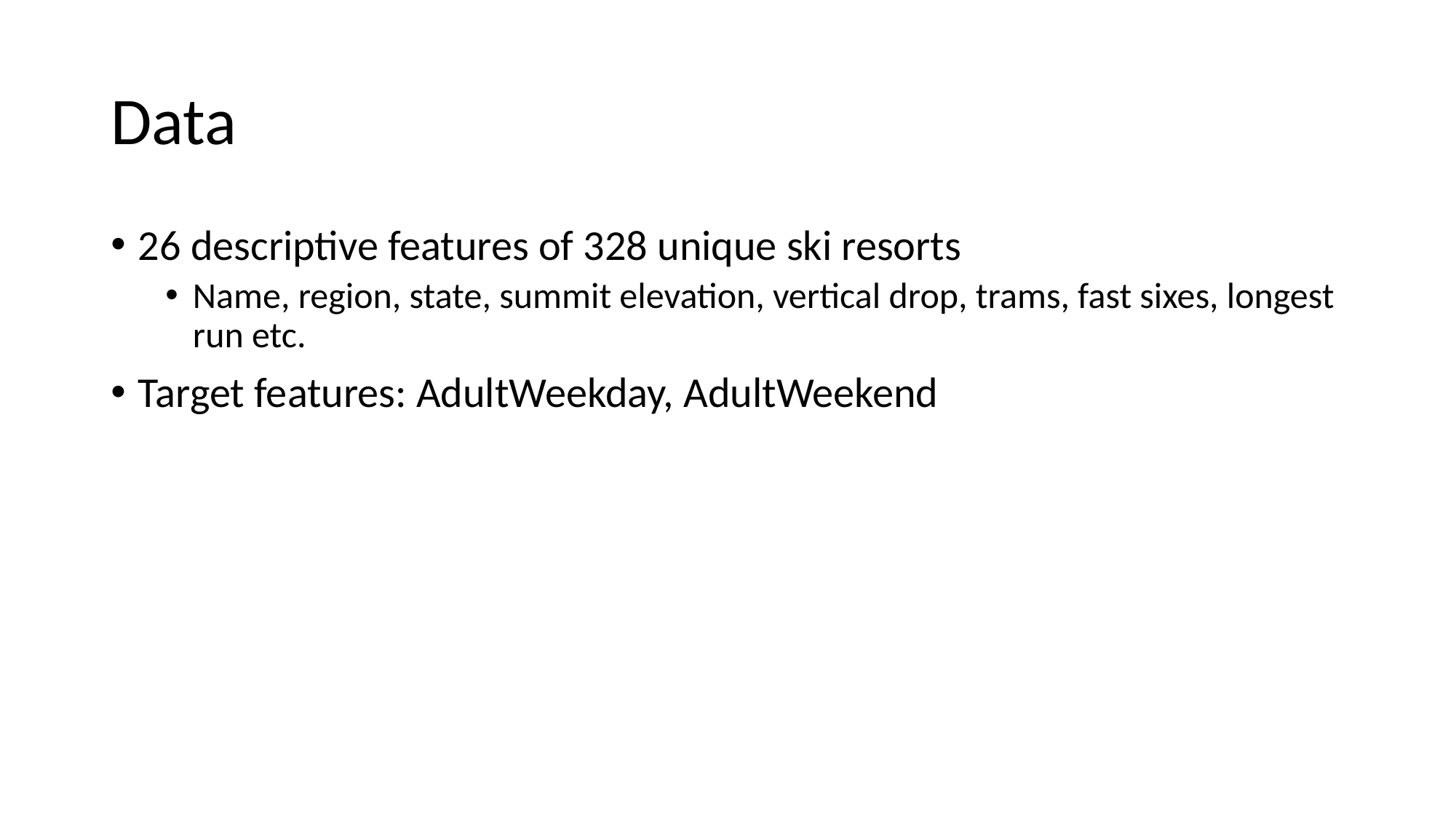

# Data
26 descriptive features of 328 unique ski resorts
Name, region, state, summit elevation, vertical drop, trams, fast sixes, longest run etc.
Target features: AdultWeekday, AdultWeekend